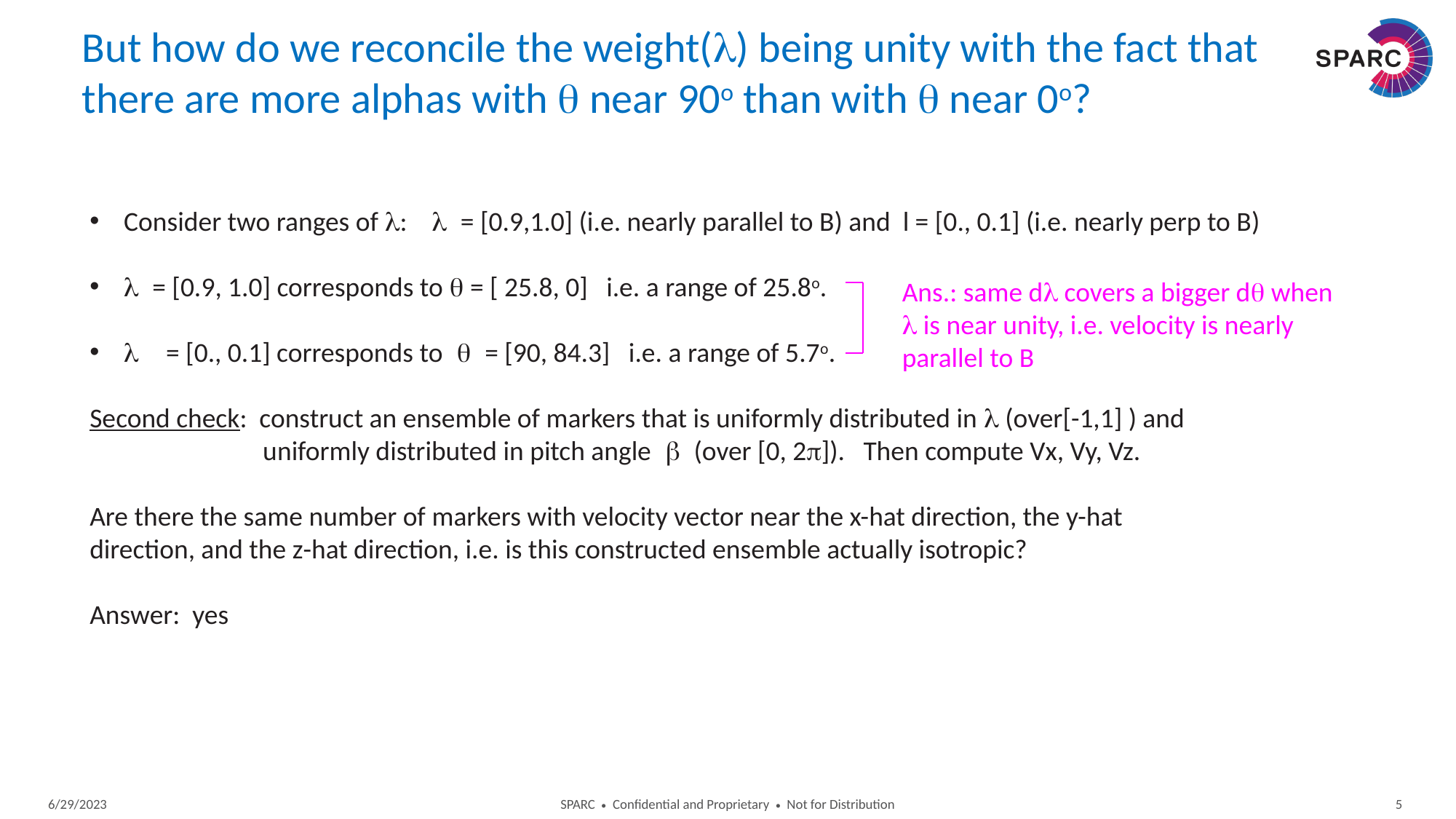

But how do we reconcile the weight(λ) being unity with the fact that
there are more alphas with θ near 90o than with θ near 0o?
Consider two ranges of λ:    λ = [0.9,1.0] (i.e. nearly parallel to B) and  l = [0., 0.1] (i.e. nearly perp to B)

λ = [0.9, 1.0] corresponds to θ = [ 25.8, 0]   i.e. a range of 25.8o.

λ  = [0., 0.1] corresponds to θ = [90, 84.3]   i.e. a range of 5.7o.

Second check:  construct an ensemble of markers that is uniformly distributed in λ (over[-1,1] ) and
                            uniformly distributed in pitch angle β (over [0, 2π]).   Then compute Vx, Vy, Vz.

Are there the same number of markers with velocity vector near the x-hat direction, the y-hat
direction, and the z-hat direction, i.e. is this constructed ensemble actually isotropic?

Answer:  yes
Ans.: same dλ covers a bigger dθ when
λ is near unity, i.e. velocity is nearly
parallel to B